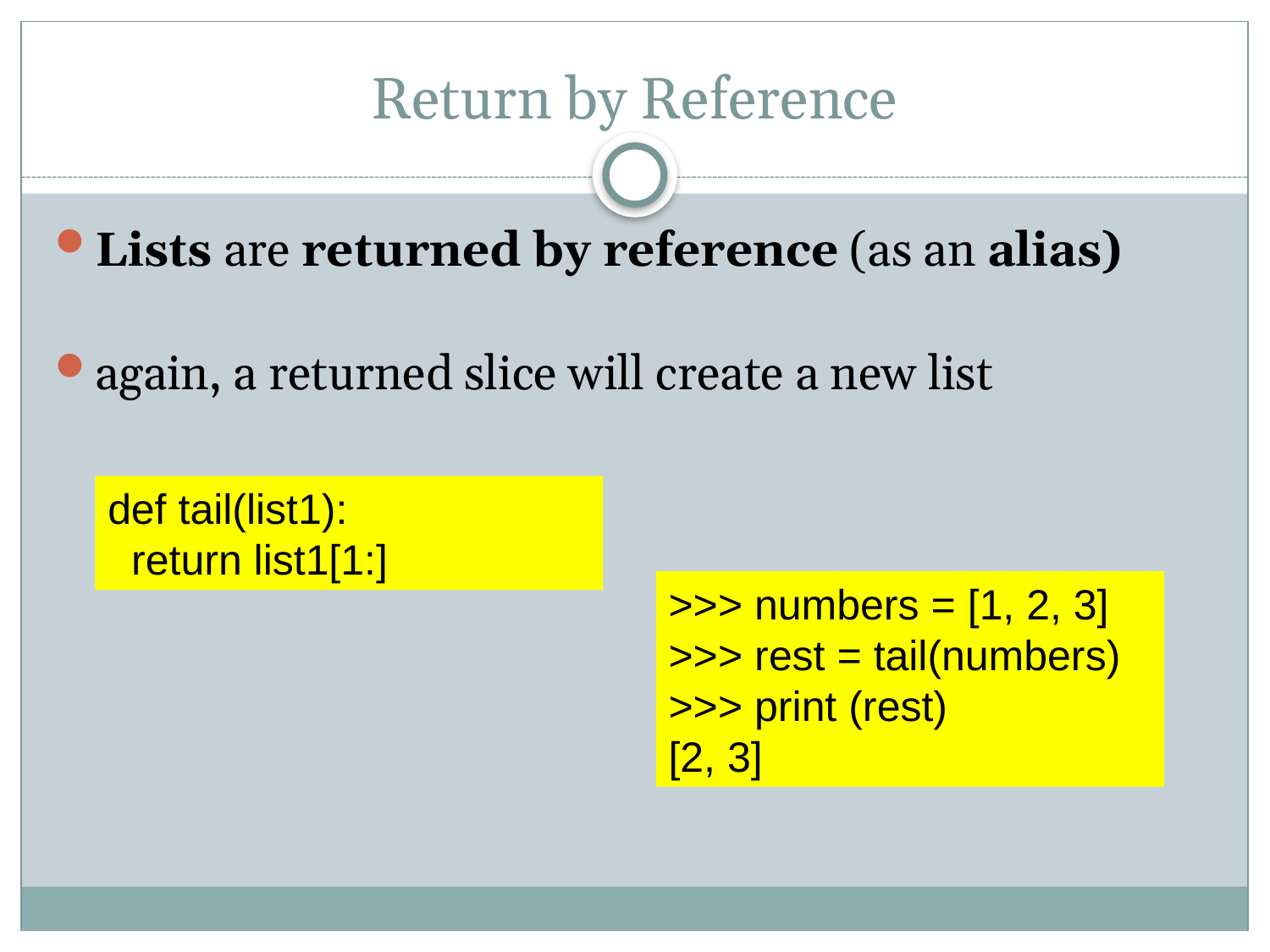

# Return by Reference
Lists are returned by reference (as an alias)
again, a returned slice will create a new list
def tail(list1):
  return list1[1:]
>>> numbers = [1, 2, 3]
>>> rest = tail(numbers)
>>> print (rest)
[2, 3]